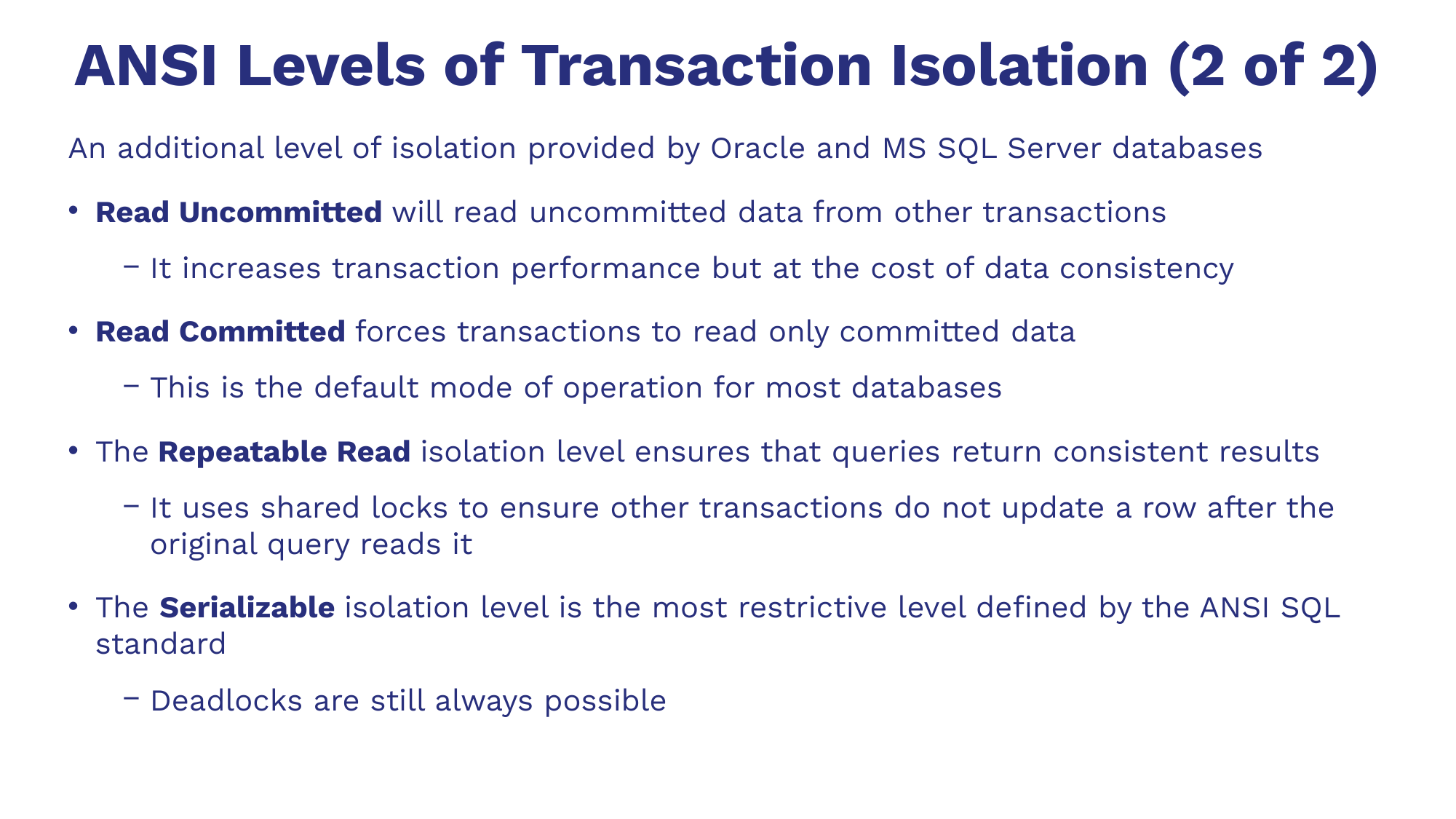

# ANSI Levels of Transaction Isolation (2 of 2)
An additional level of isolation provided by Oracle and MS SQL Server databases
Read Uncommitted will read uncommitted data from other transactions
It increases transaction performance but at the cost of data consistency
Read Committed forces transactions to read only committed data
This is the default mode of operation for most databases
The Repeatable Read isolation level ensures that queries return consistent results
It uses shared locks to ensure other transactions do not update a row after the original query reads it
The Serializable isolation level is the most restrictive level defined by the ANSI SQL standard
Deadlocks are still always possible